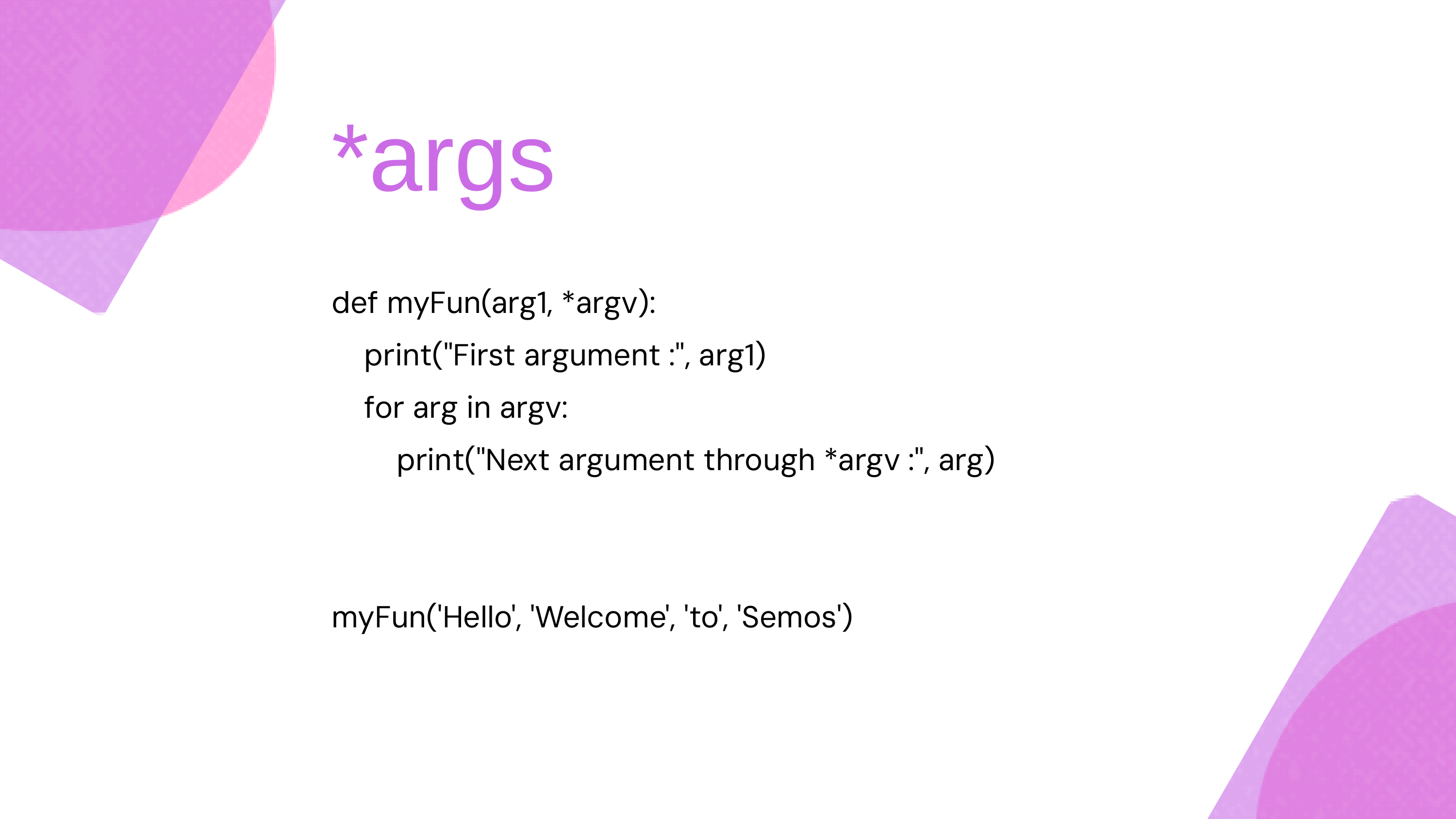

*args
def myFun(arg1, *argv):
    print("First argument :", arg1)
    for arg in argv:
        print("Next argument through *argv :", arg)

myFun('Hello', 'Welcome', 'to', 'Semos')